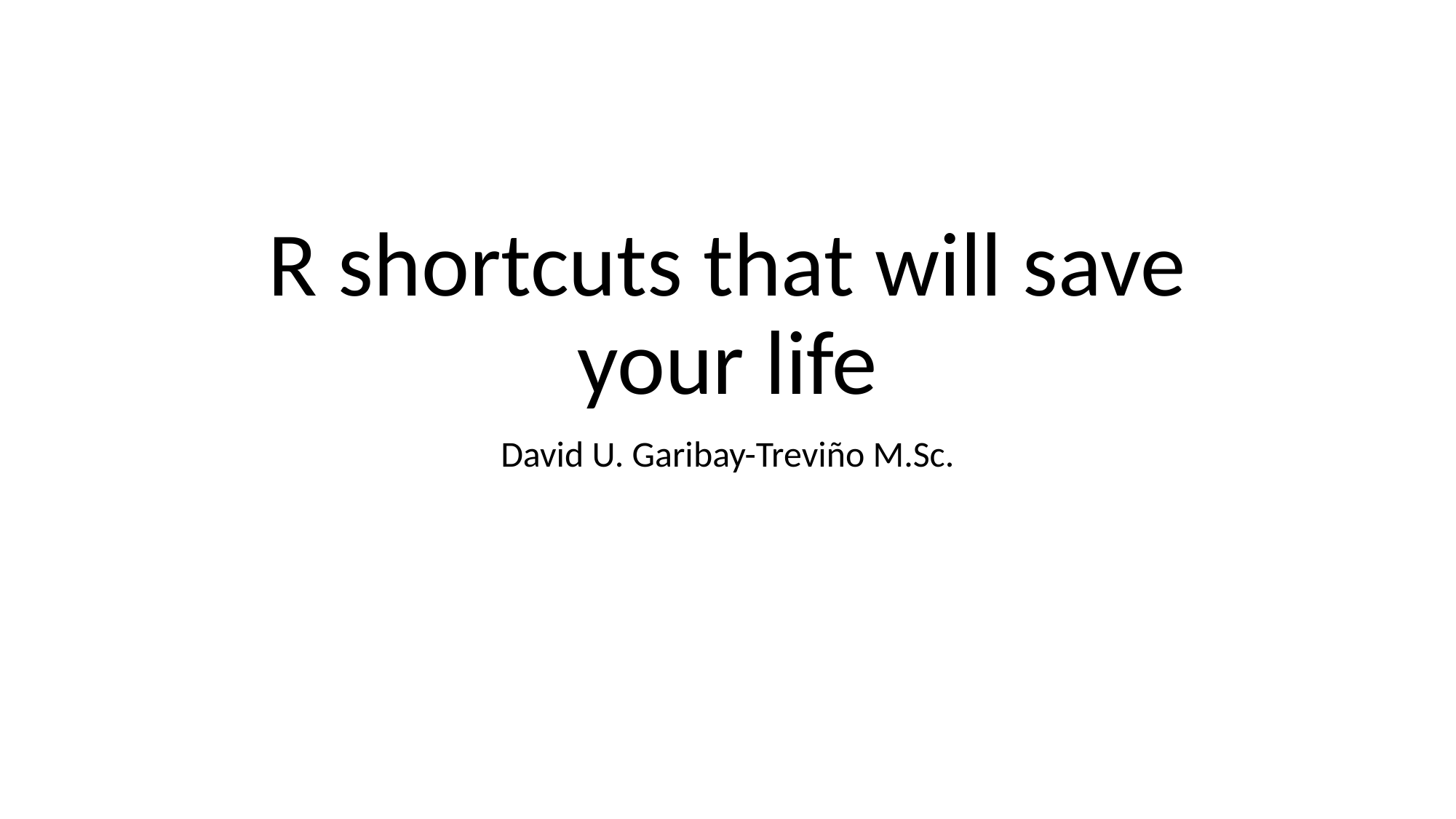

# R shortcuts that will save your life
David U. Garibay-Treviño M.Sc.